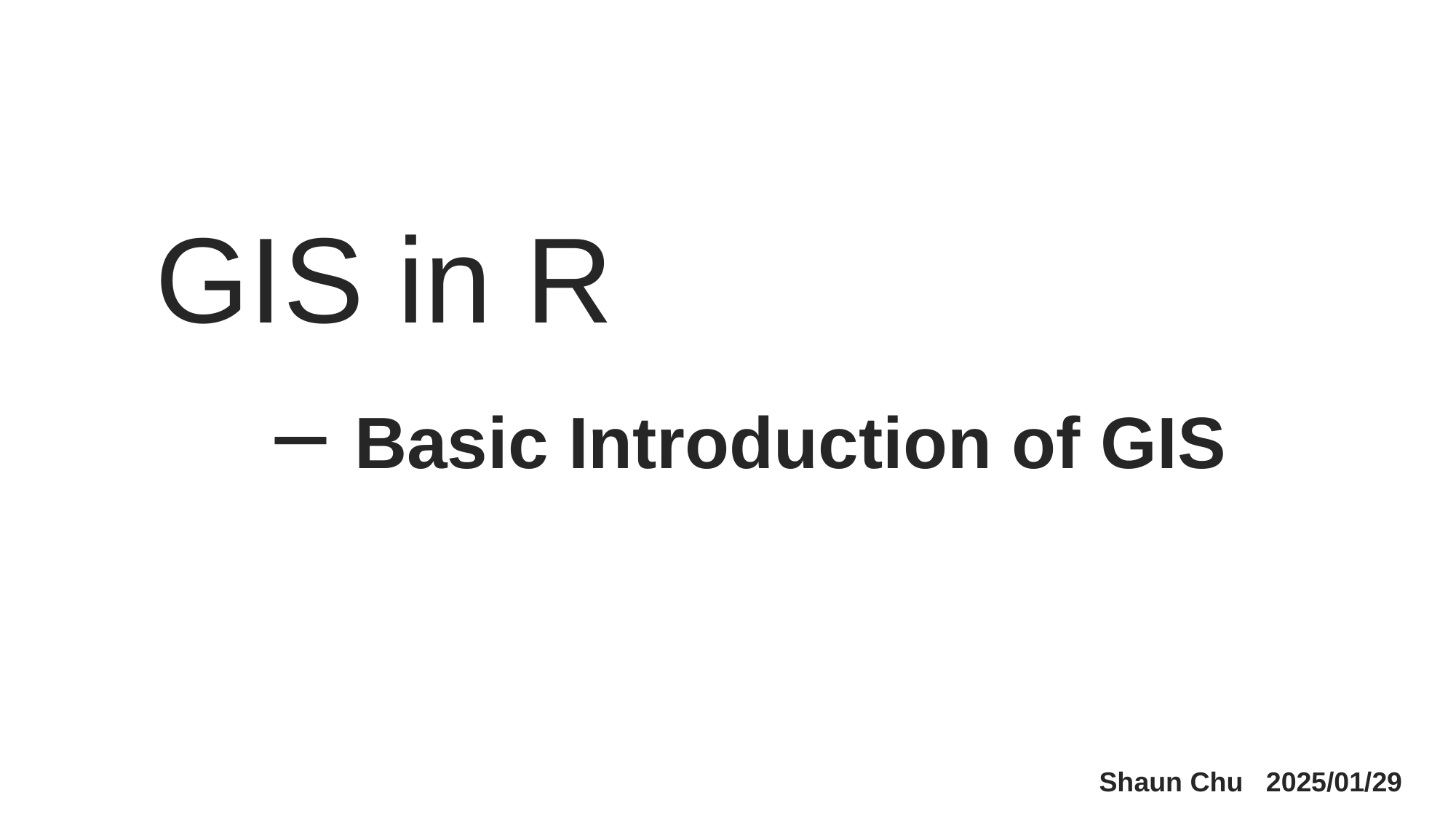

GIS in R
	－Basic Introduction of GIS
Shaun Chu   2025/01/29